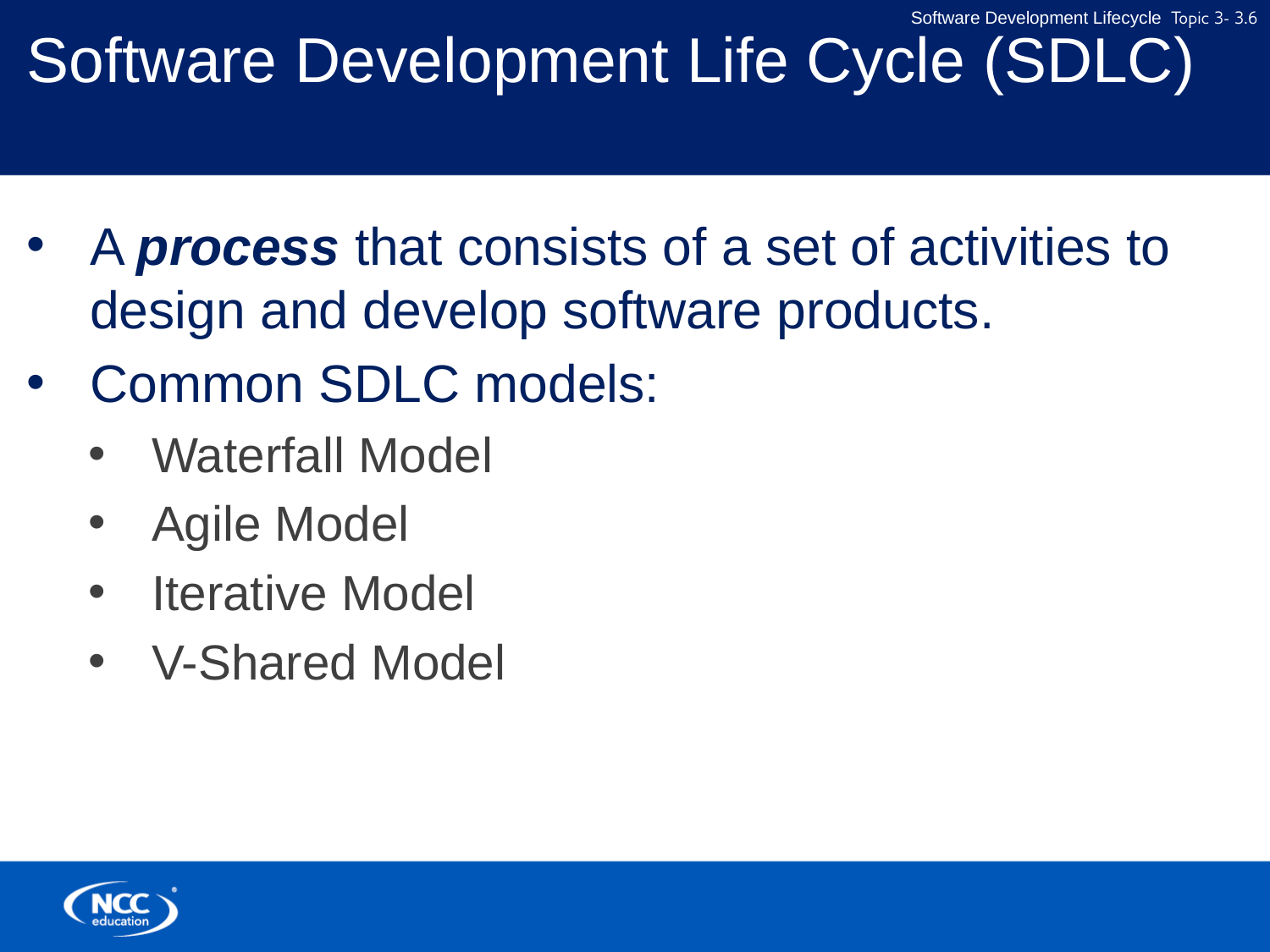

# Software Development Life Cycle (SDLC)
A process that consists of a set of activities to design and develop software products.
Common SDLC models:
Waterfall Model
Agile Model
Iterative Model
V-Shared Model